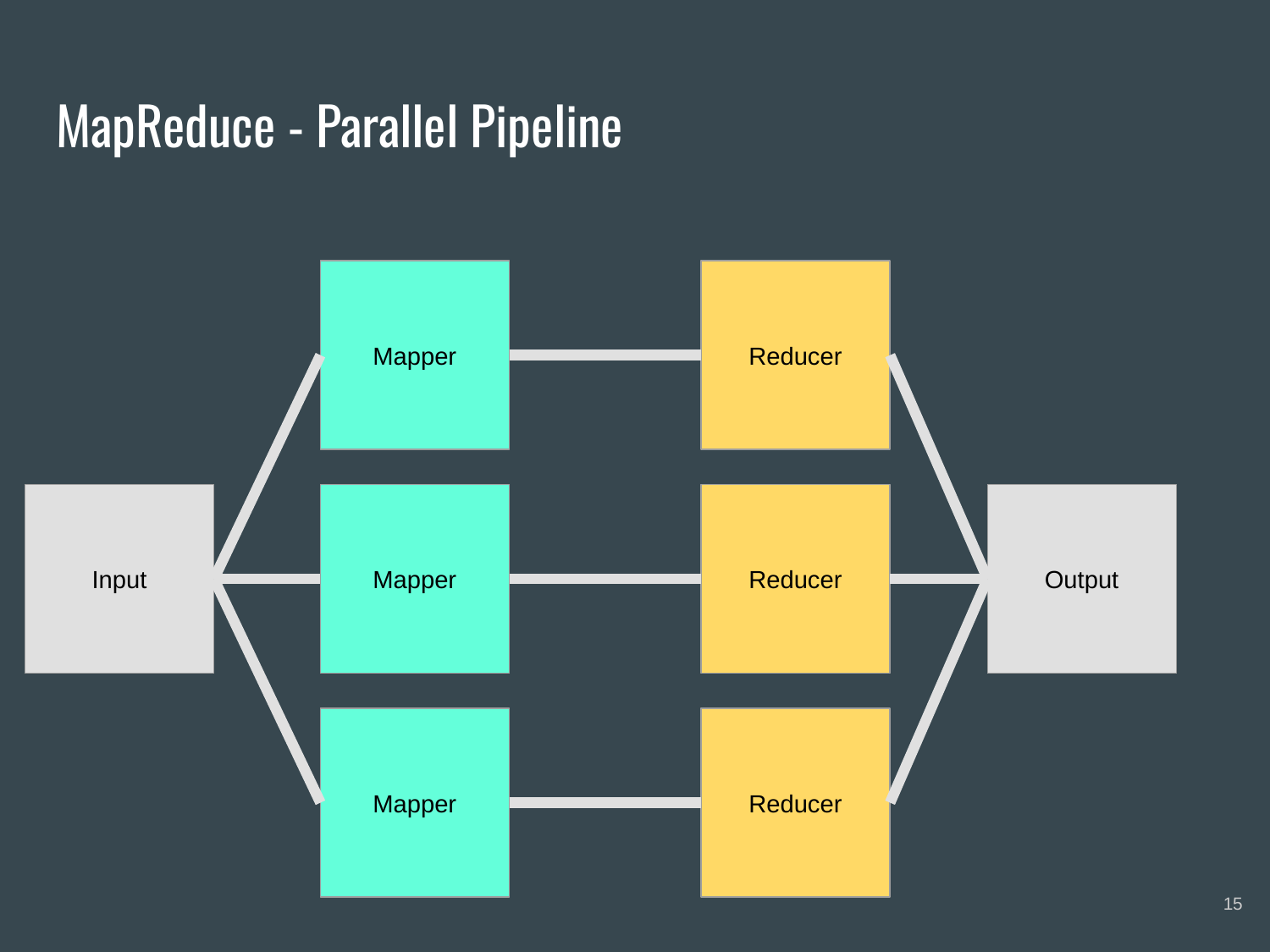

# MapReduce - Parallel Pipeline
Mapper
Mapper
Mapper
Reducer
Reducer
Reducer
Input
Output
15